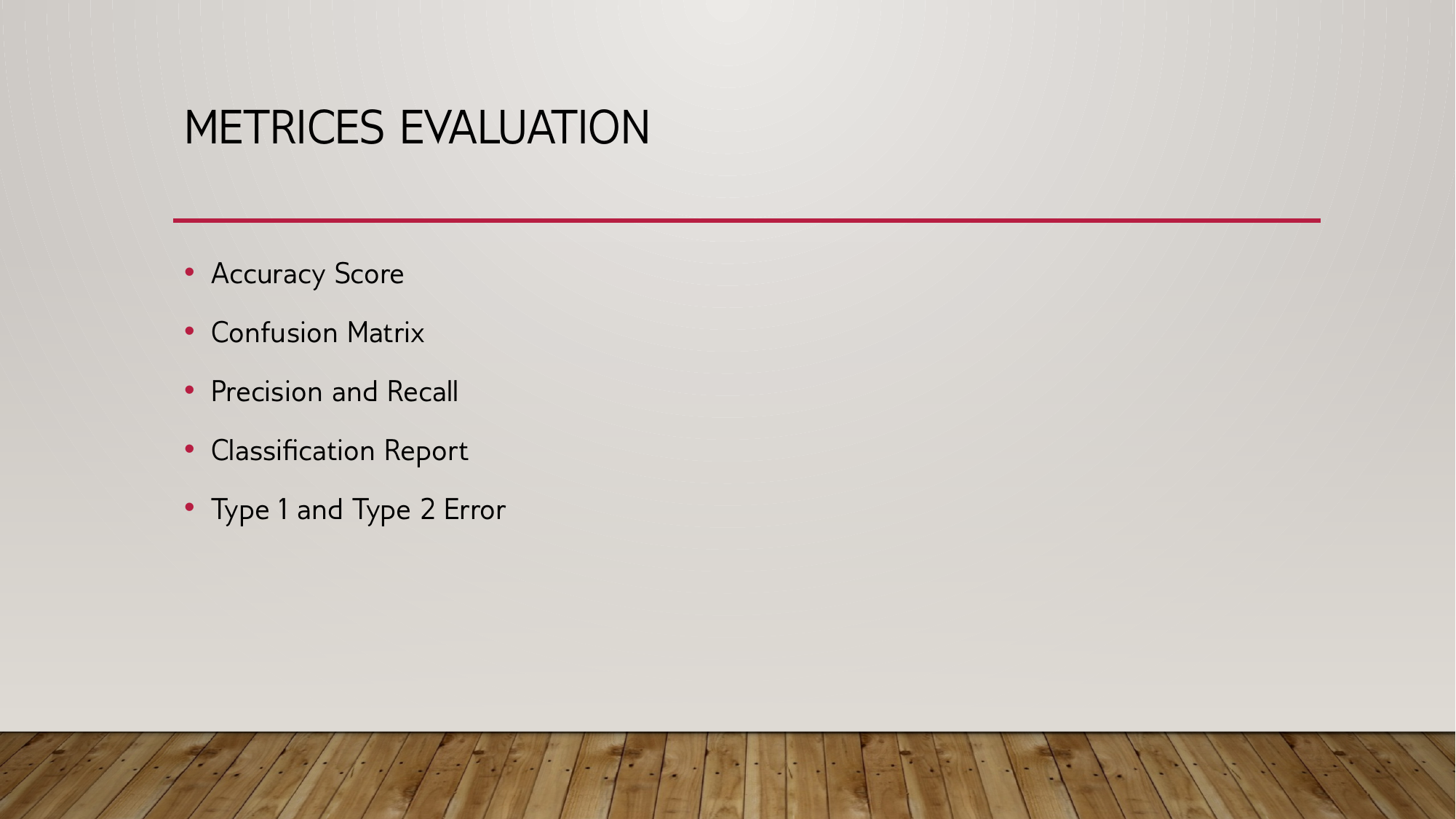

# Metrices evaluation
Accuracy Score
Confusion Matrix
Precision and Recall
Classification Report
Type 1 and Type 2 Error